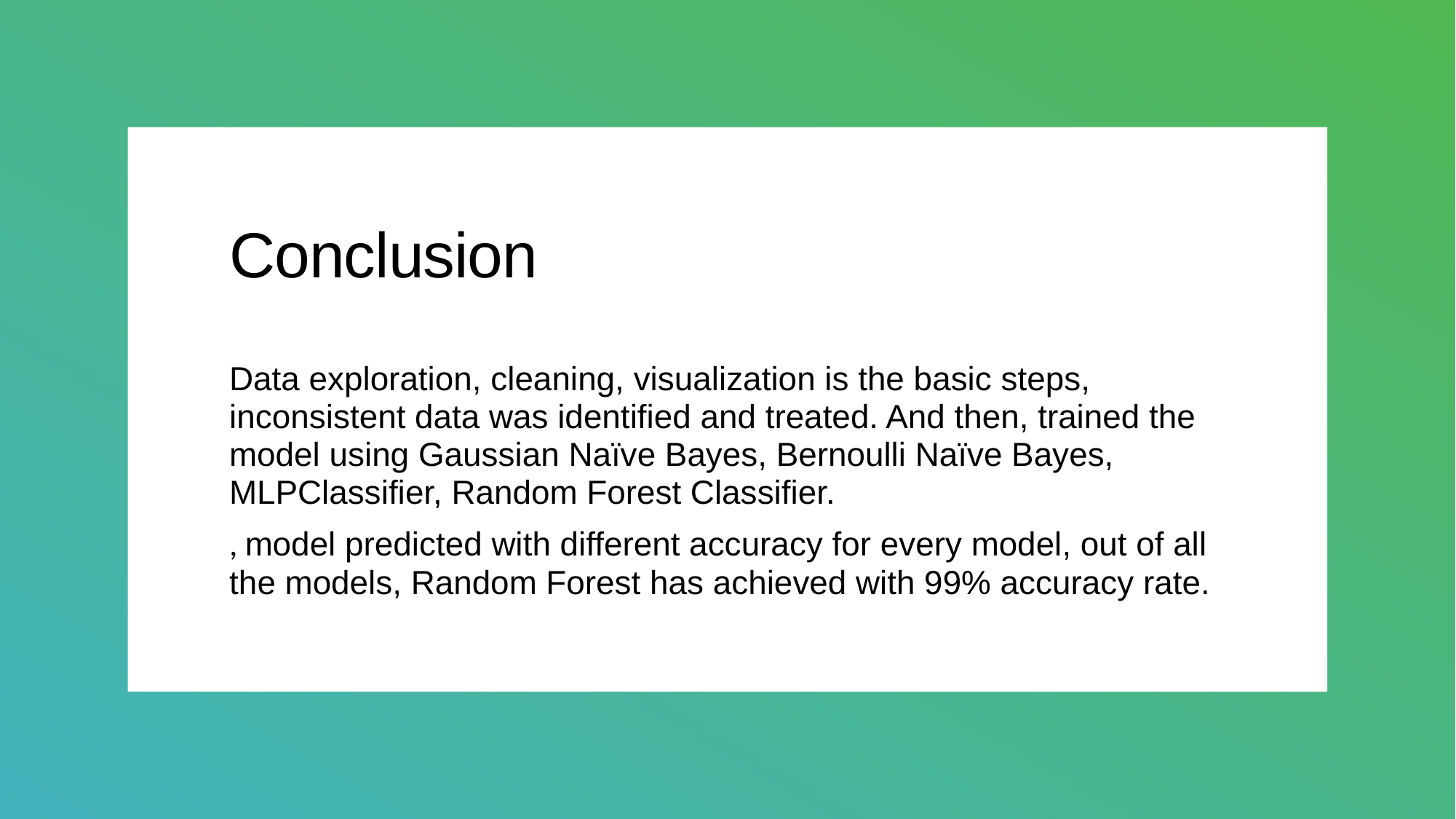

# Conclusion
Data exploration, cleaning, visualization is the basic steps, inconsistent data was identified and treated. And then, trained the model using Gaussian Naïve Bayes, Bernoulli Naïve Bayes, MLPClassifier, Random Forest Classifier.
, model predicted with different accuracy for every model, out of all the models, Random Forest has achieved with 99% accuracy rate.